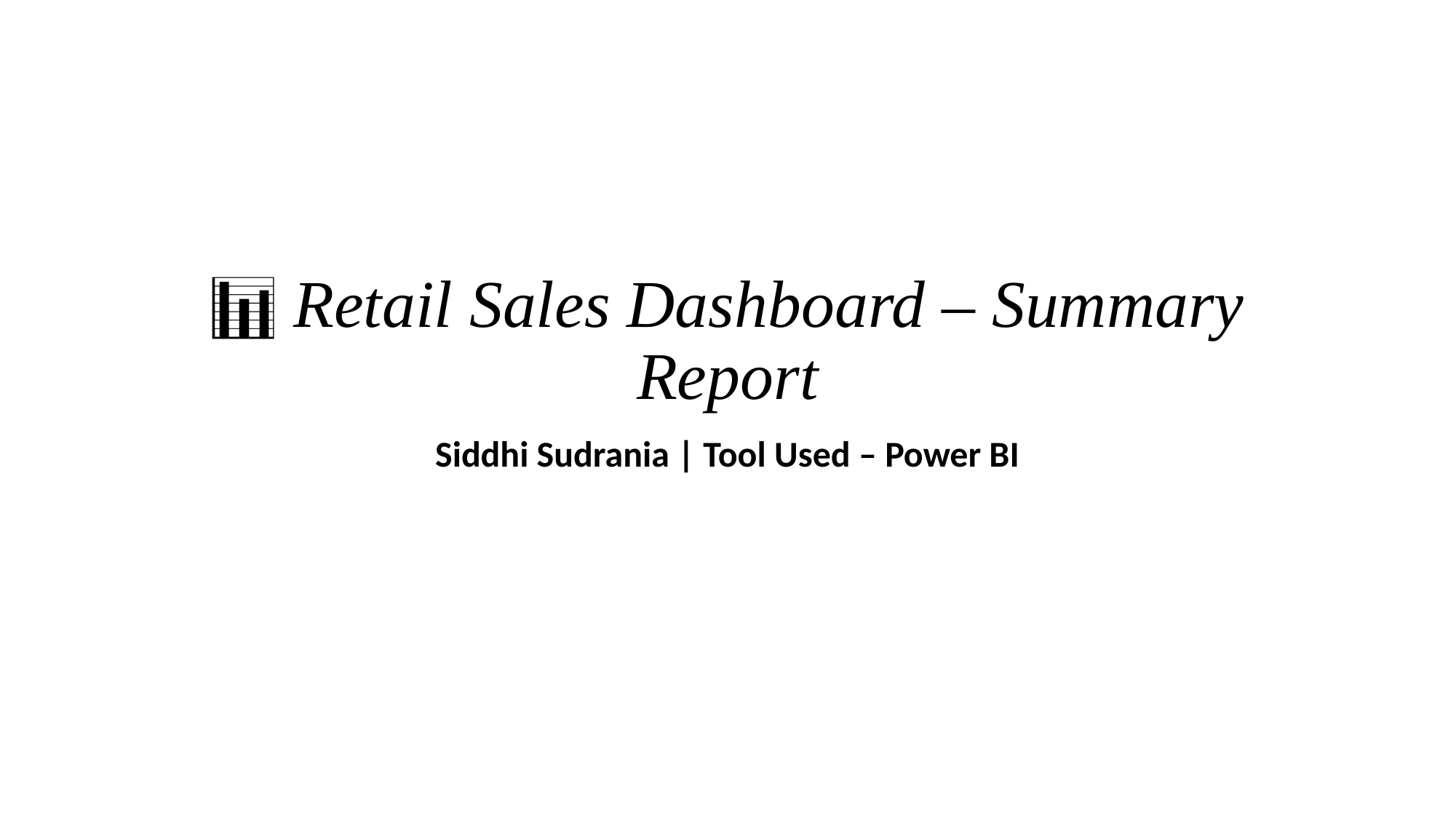

# 📊 Retail Sales Dashboard – Summary Report
Siddhi Sudrania | Tool Used – Power BI